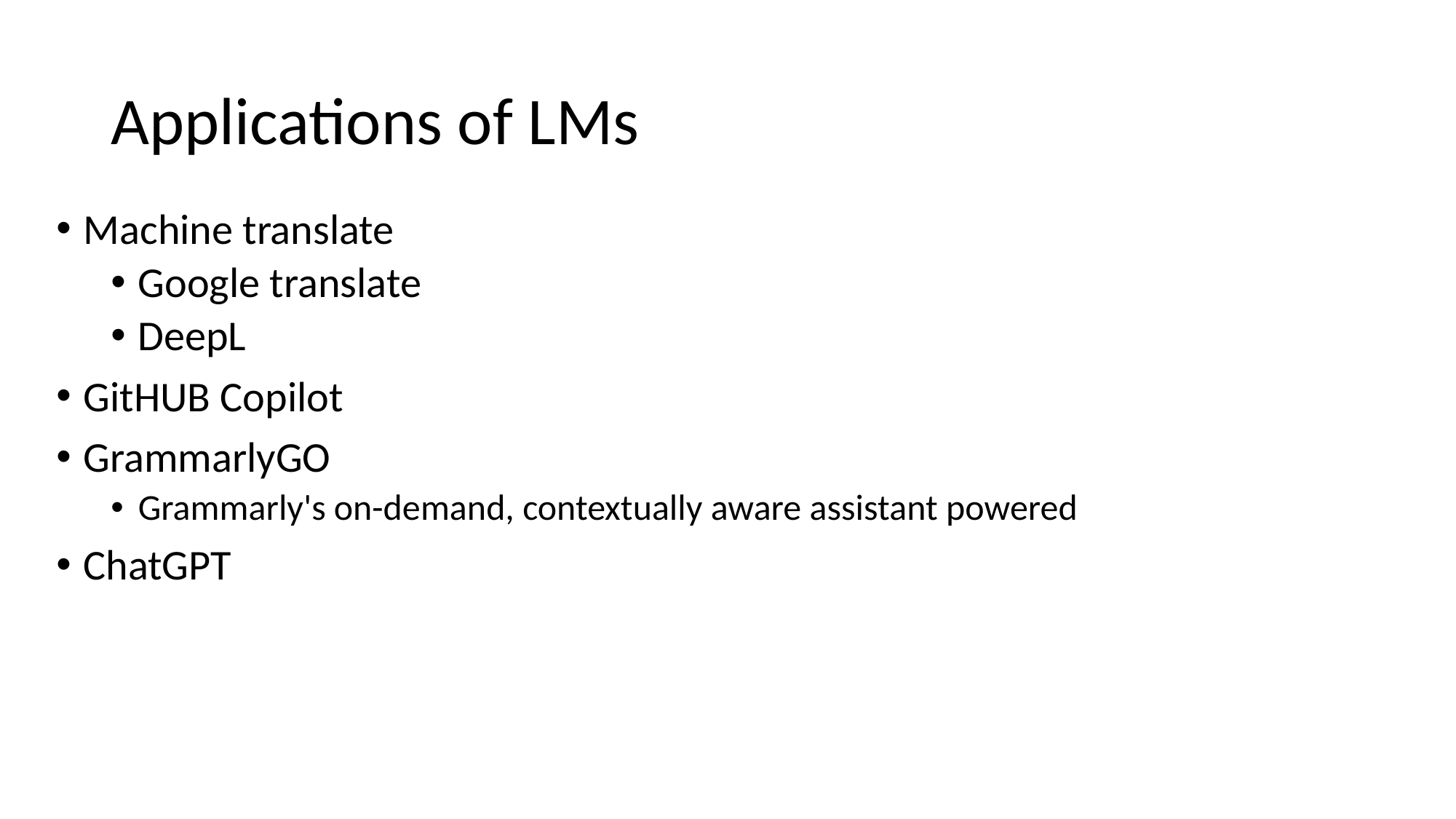

# Applications of LMs
Machine translate
Google translate
DeepL
GitHUB Copilot
GrammarlyGO
Grammarly's on-demand, contextually aware assistant powered
ChatGPT